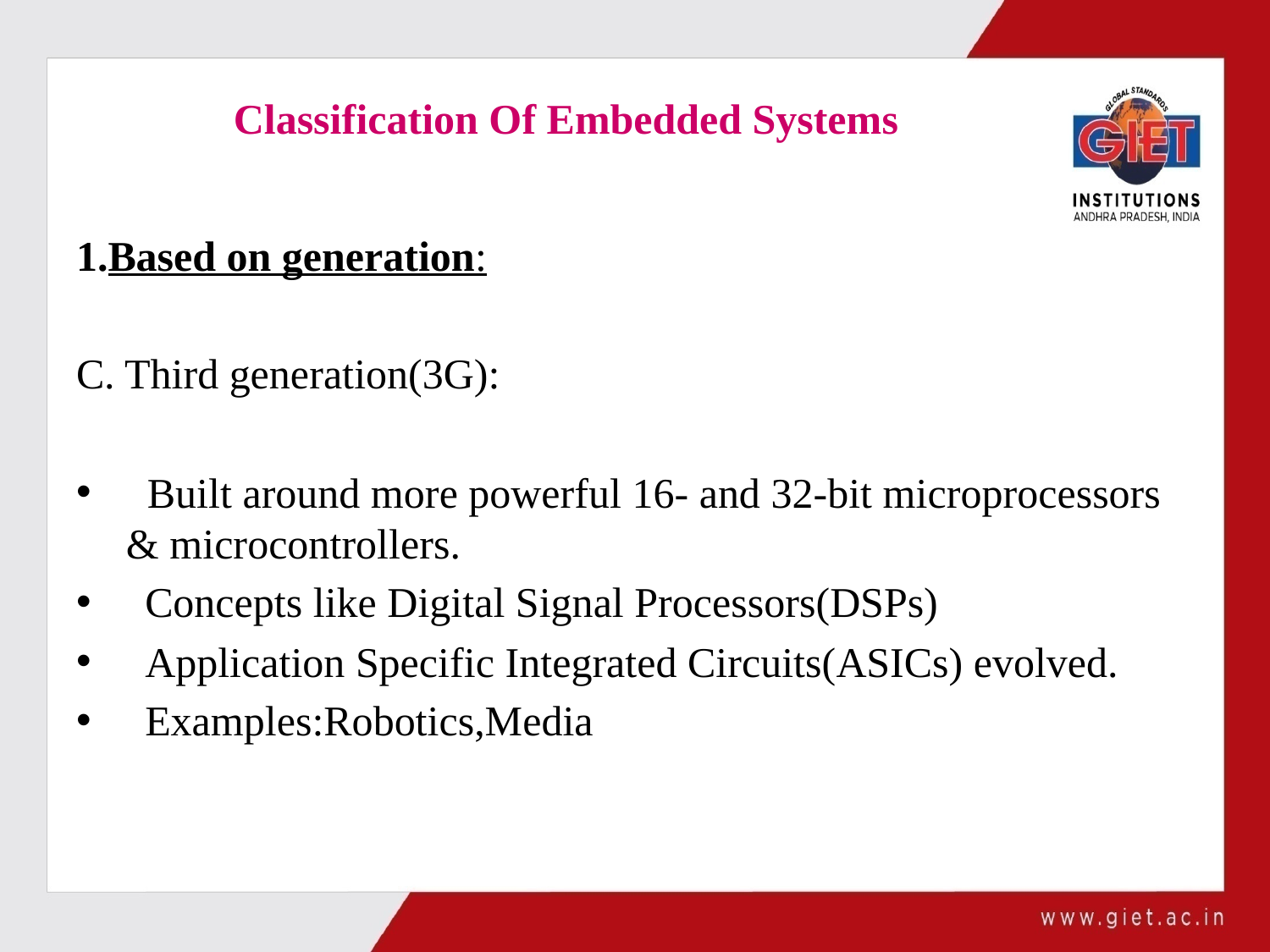

# Classification Of Embedded Systems
1.Based on generation:

C. Third generation(3G):

  Built around more powerful 16- and 32-bit microprocessors & microcontrollers.
  Concepts like Digital Signal Processors(DSPs)
  Application Specific Integrated Circuits(ASICs) evolved.
  Examples:Robotics,Media